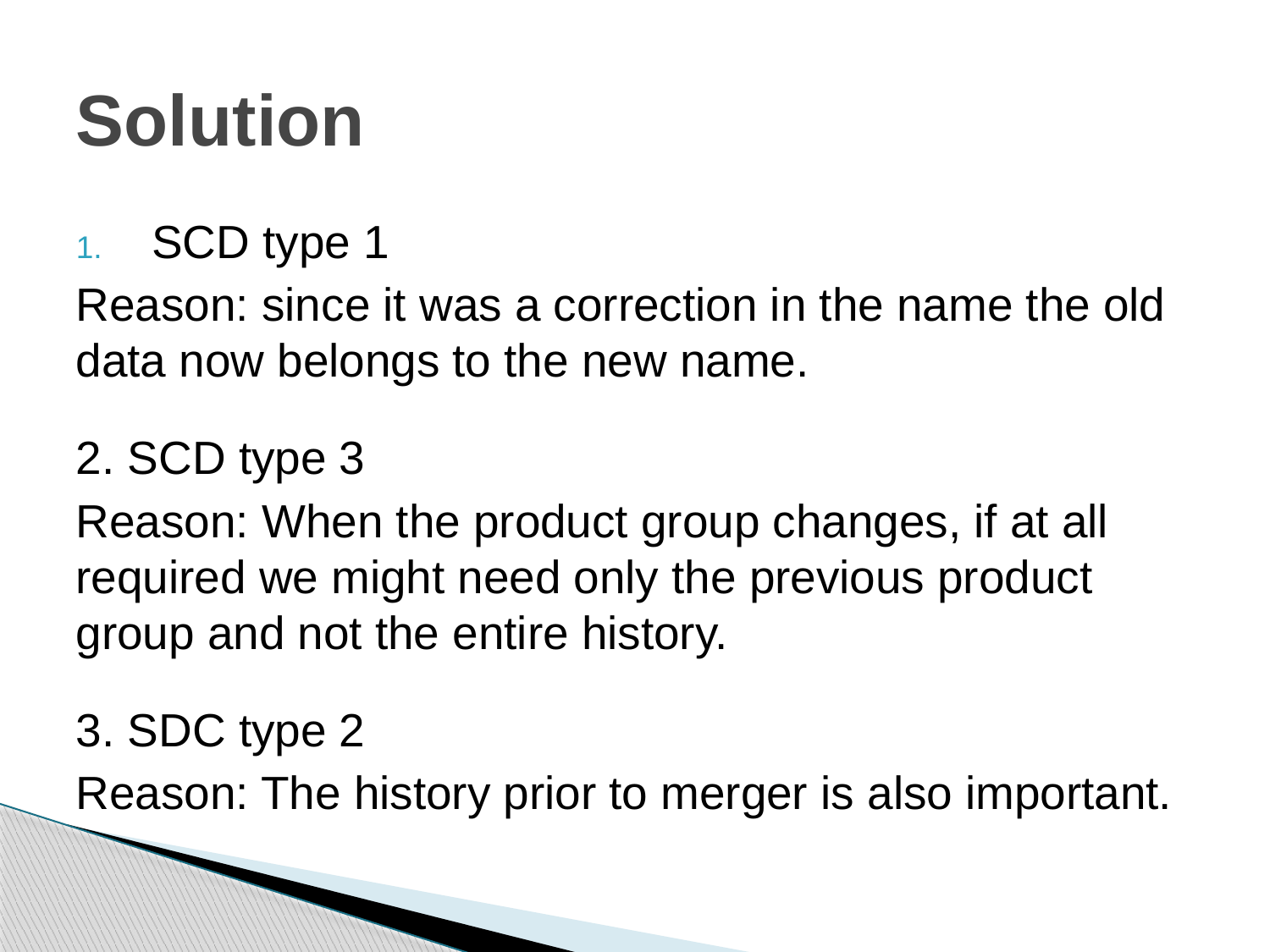

# Solution
SCD type 1
Reason: since it was a correction in the name the old data now belongs to the new name.
2. SCD type 3
Reason: When the product group changes, if at all required we might need only the previous product group and not the entire history.
3. SDC type 2
Reason: The history prior to merger is also important.